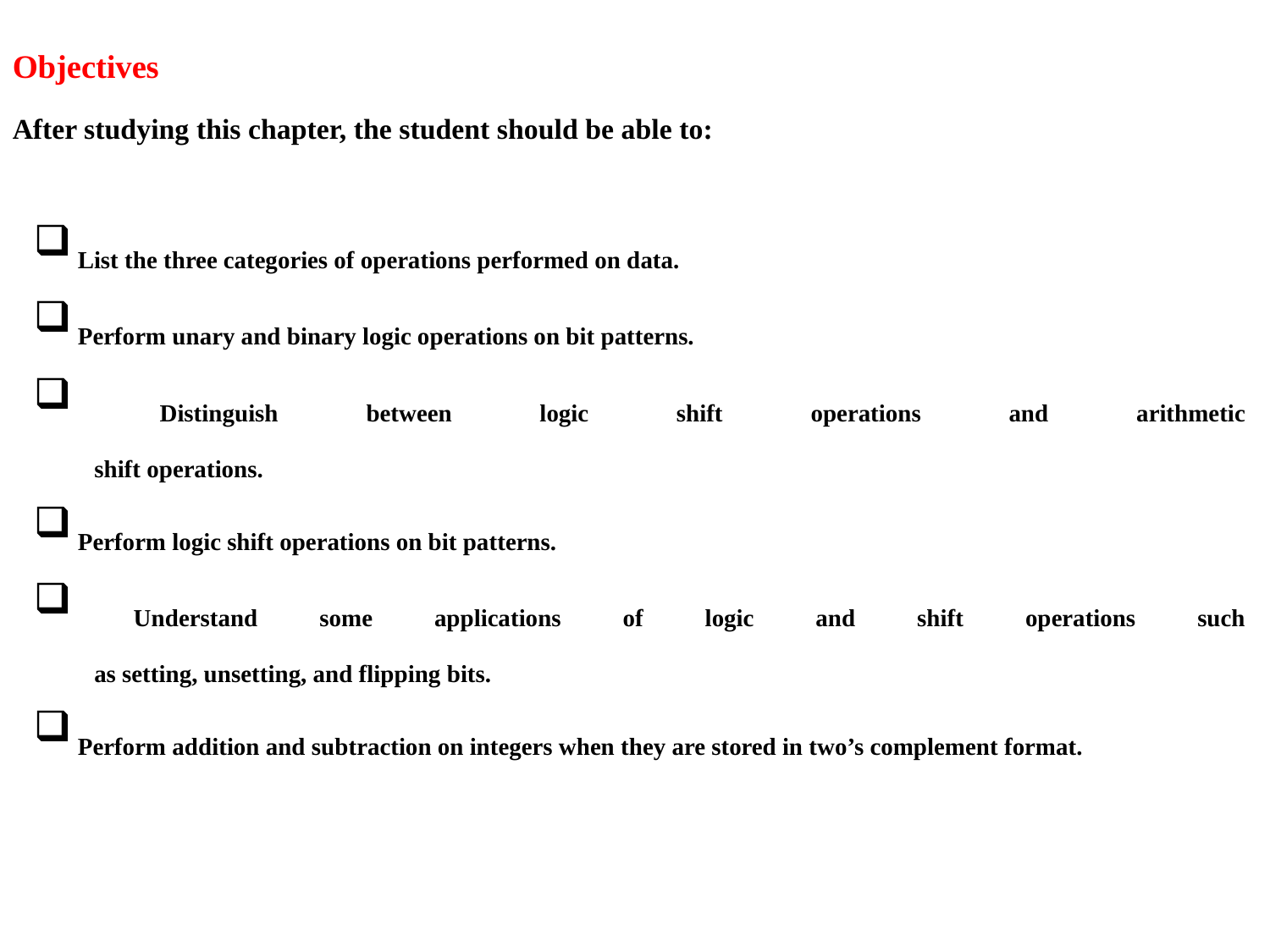

Objectives
After studying this chapter, the student should be able to:
 List the three categories of operations performed on data.
 Perform unary and binary logic operations on bit patterns.
 Distinguish between logic shift operations and arithmetic
     shift operations.
 Perform logic shift operations on bit patterns.
 Understand some applications of logic and shift operations such
     as setting, unsetting, and flipping bits.
 Perform addition and subtraction on integers when they are stored in two’s complement format.